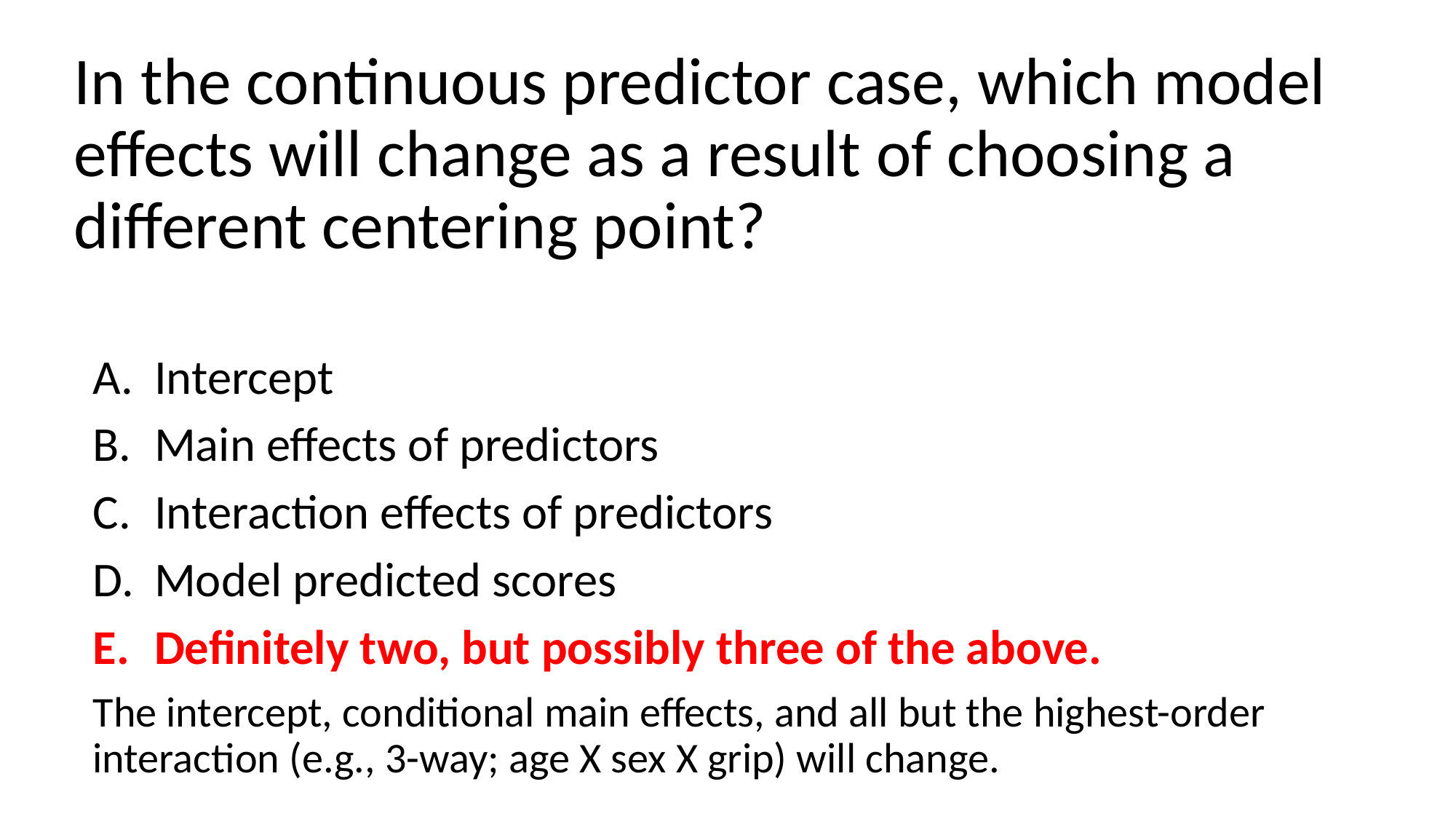

# In the continuous predictor case, which model effects will change as a result of choosing a different centering point?
Intercept
Main effects of predictors
Interaction effects of predictors
Model predicted scores
Definitely two, but possibly three of the above.
The intercept, conditional main effects, and all but the highest-order interaction (e.g., 3-way; age X sex X grip) will change.